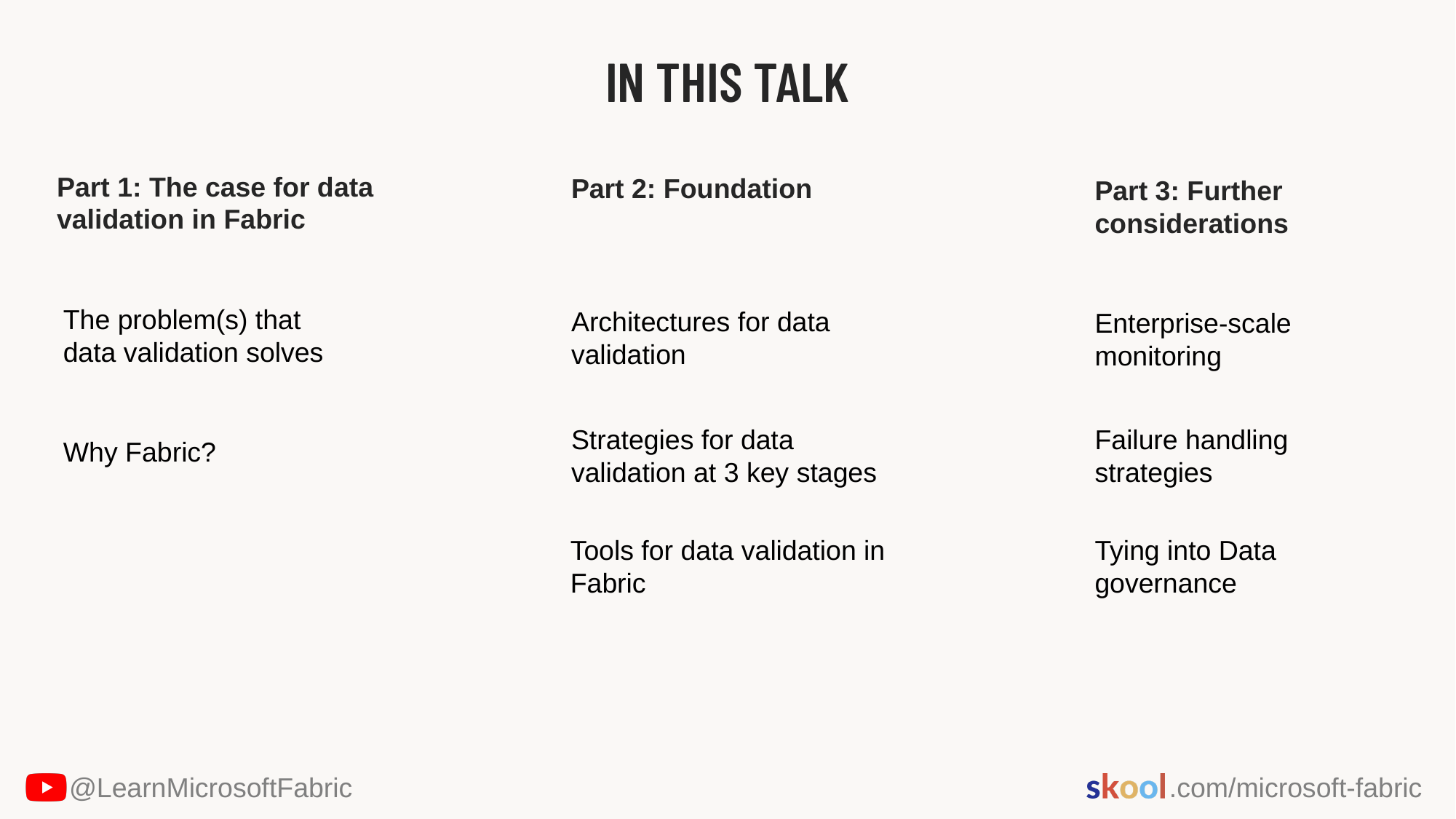

IN THIS TALK
Part 1: The case for data validation in Fabric
Part 2: Foundation
Part 3: Further considerations
The problem(s) that data validation solves
Architectures for data validation
Enterprise-scale monitoring
Strategies for data validation at 3 key stages
Failure handling strategies
Why Fabric?
Tools for data validation in Fabric
Tying into Data governance